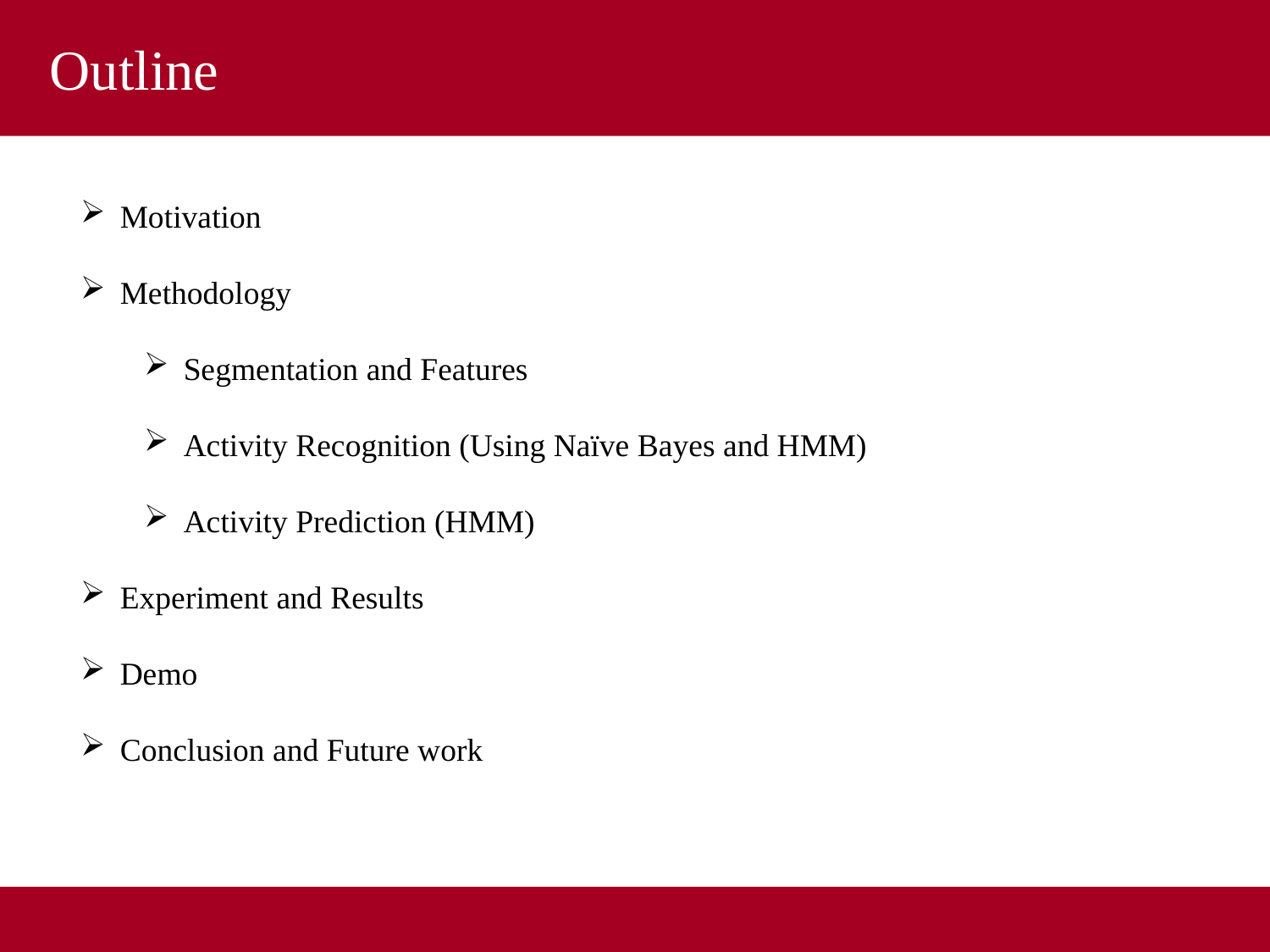

Outline

Motivation

Methodology

Segmentation and Features

Activity Recognition (Using Naïve Bayes and HMM)

Activity Prediction (HMM)

Experiment and Results

Demo

Conclusion and Future work